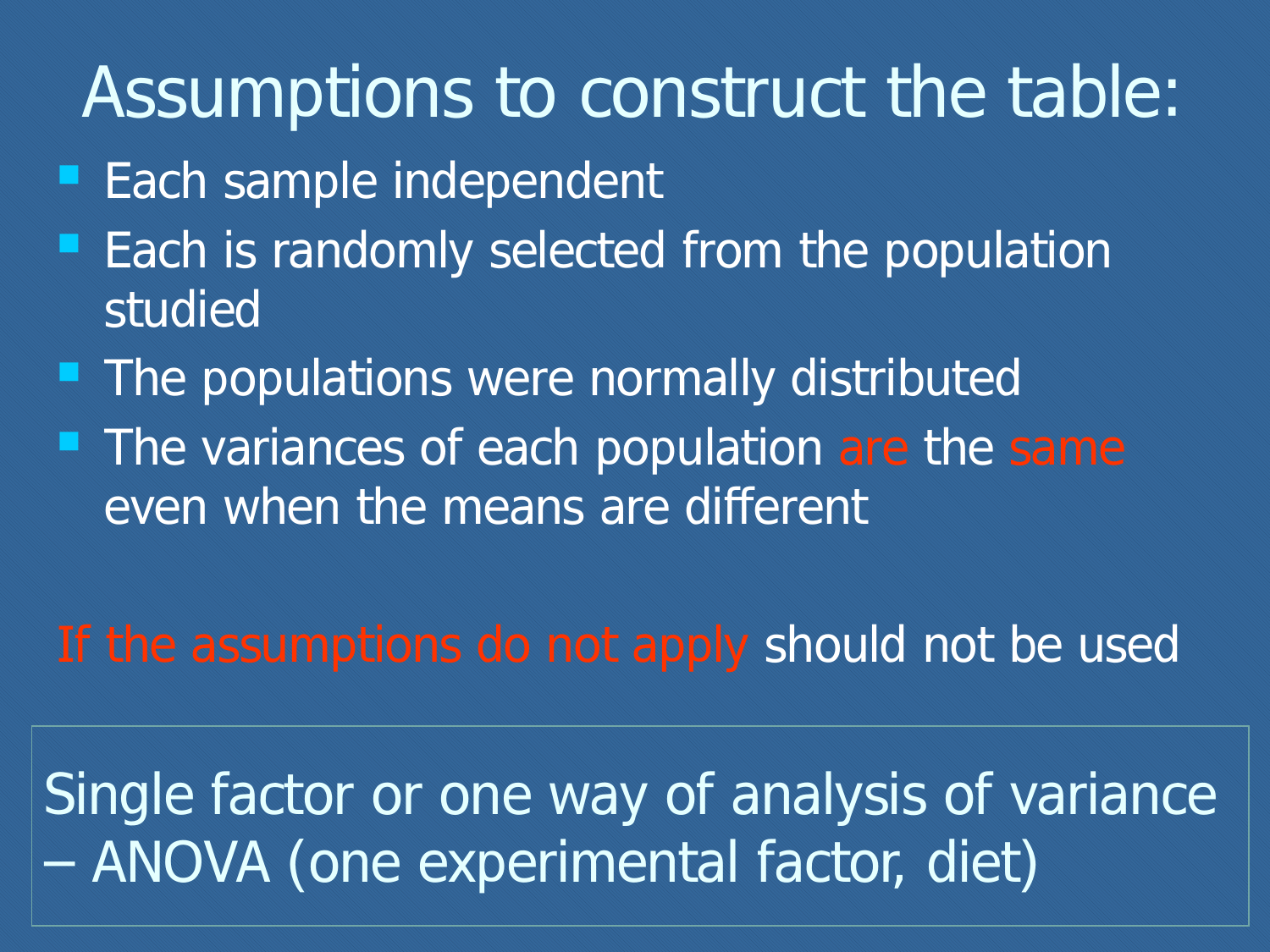

# Assumptions to construct the table:
Each sample independent
Each is randomly selected from the population studied
The populations were normally distributed
The variances of each population are the same even when the means are different

If the assumptions do not apply should not be used
Single factor or one way of analysis of variance – ANOVA (one experimental factor, diet)